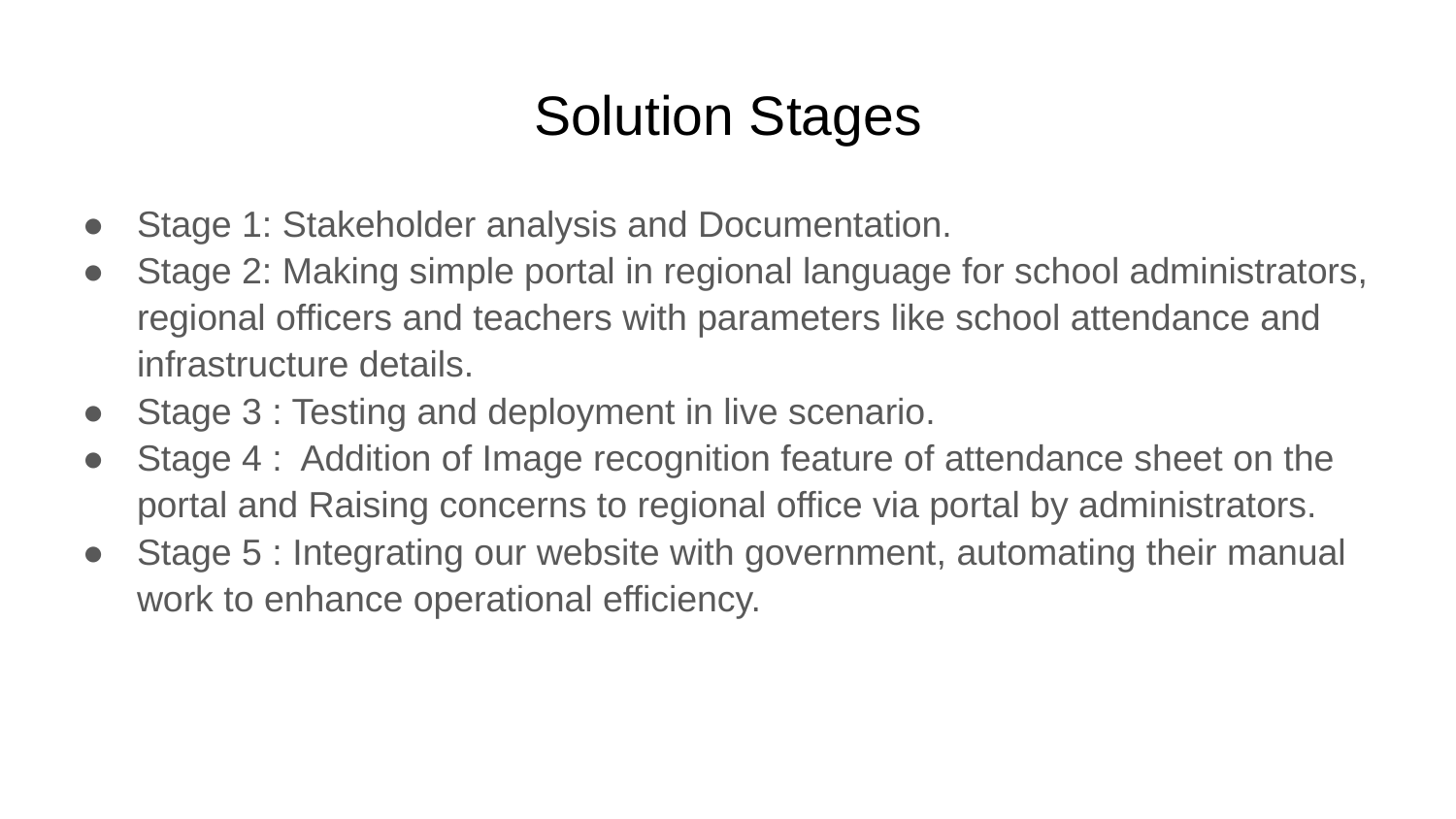

# Solution Stages

Stage 1: Stakeholder analysis and Documentation.
Stage 2: Making simple portal in regional language for school administrators, regional officers and teachers with parameters like school attendance and infrastructure details.
Stage 3 : Testing and deployment in live scenario.
Stage 4 :  Addition of Image recognition feature of attendance sheet on the portal and Raising concerns to regional office via portal by administrators.
Stage 5 : Integrating our website with government, automating their manual work to enhance operational efficiency.